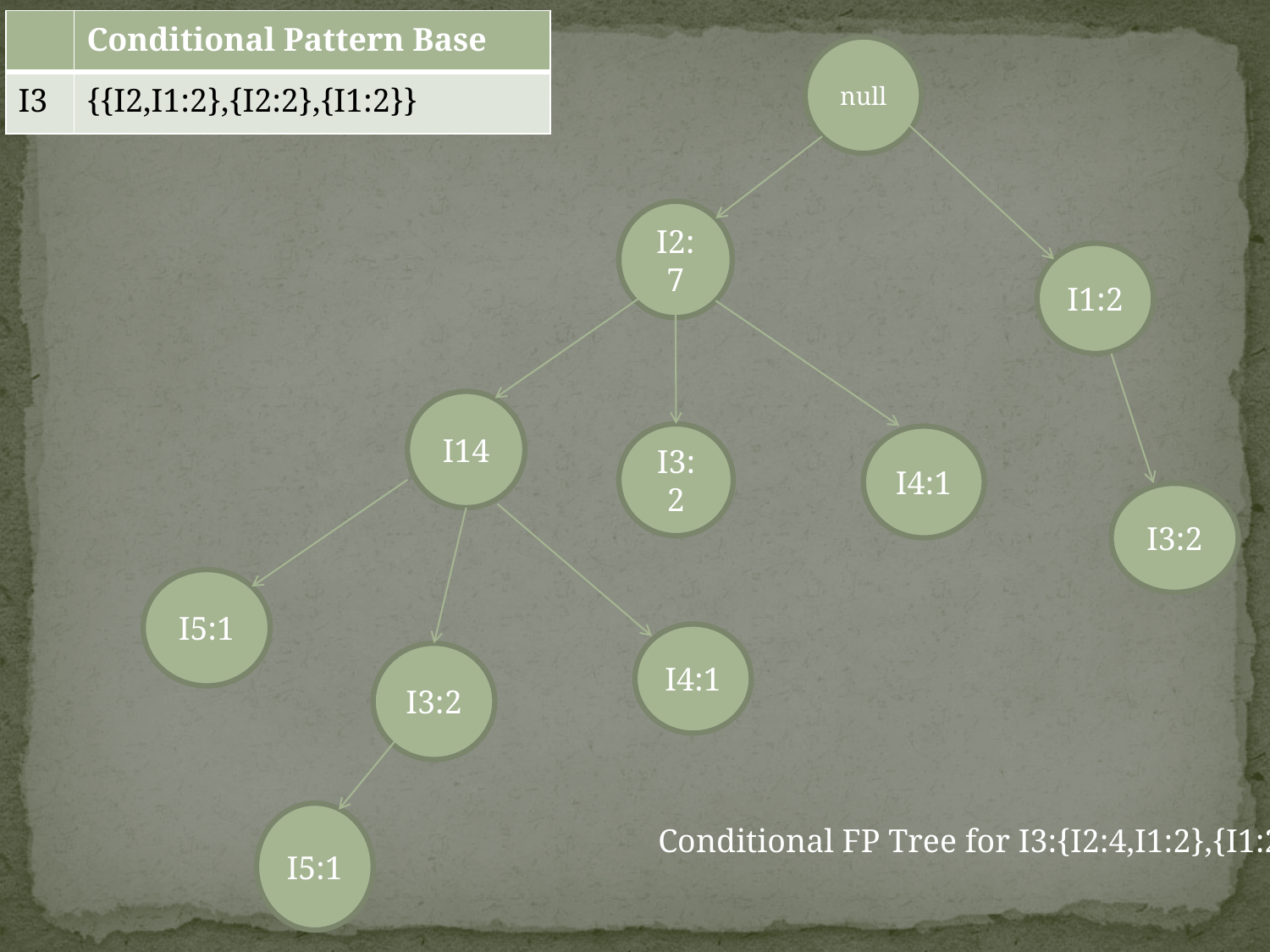

|  | Conditional Pattern Base |
| --- | --- |
| I3 | {{I2,I1:2},{I2:2},{I1:2}} |
null
I2:7
I1:2
I14
I3:2
I4:1
I3:2
I5:1
I4:1
I3:2
I5:1
Conditional FP Tree for I3:{I2:4,I1:2},{I1:2}